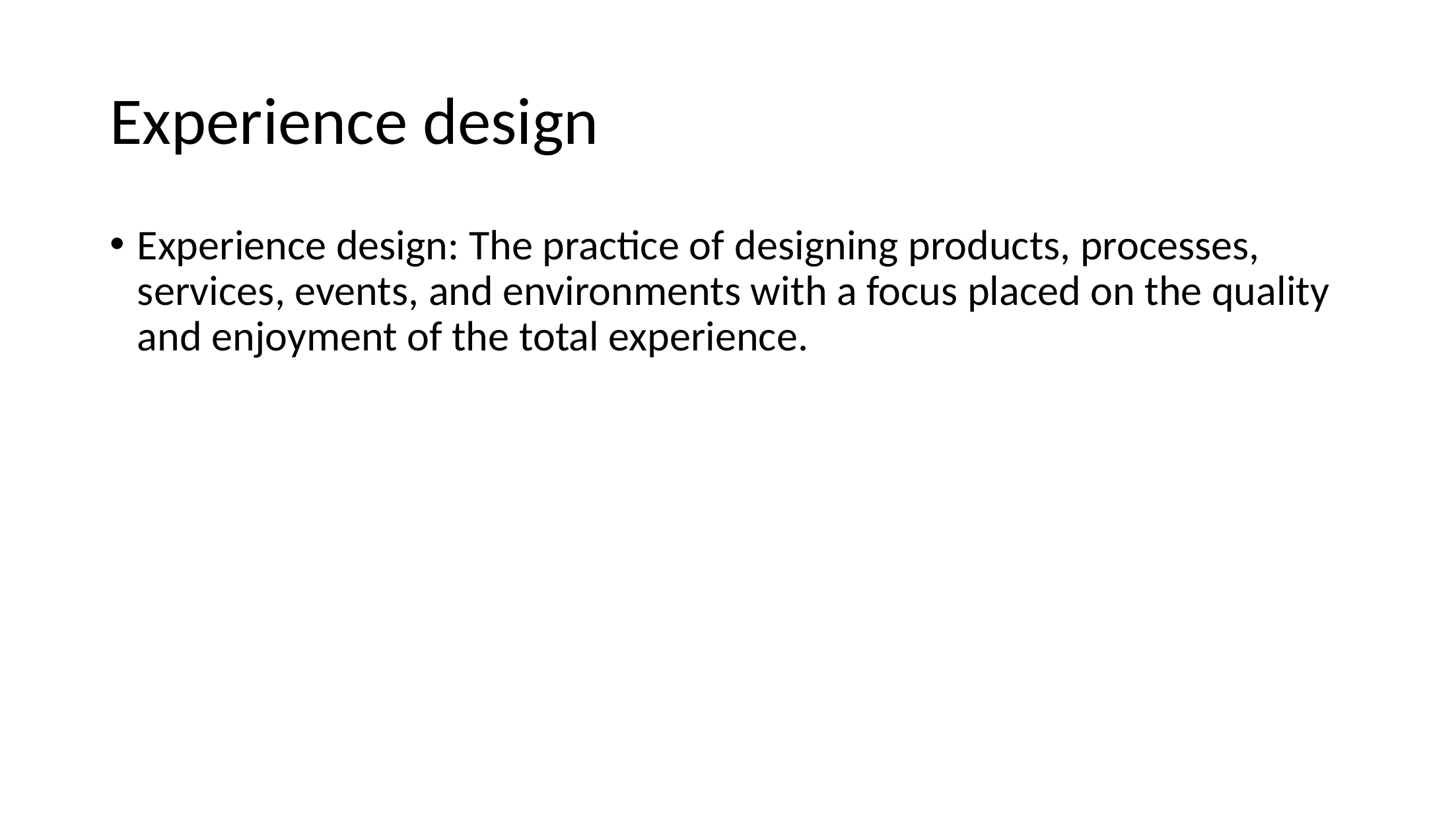

# Experience design
Experience design: The practice of designing products, processes, services, events, and environments with a focus placed on the quality and enjoyment of the total experience.